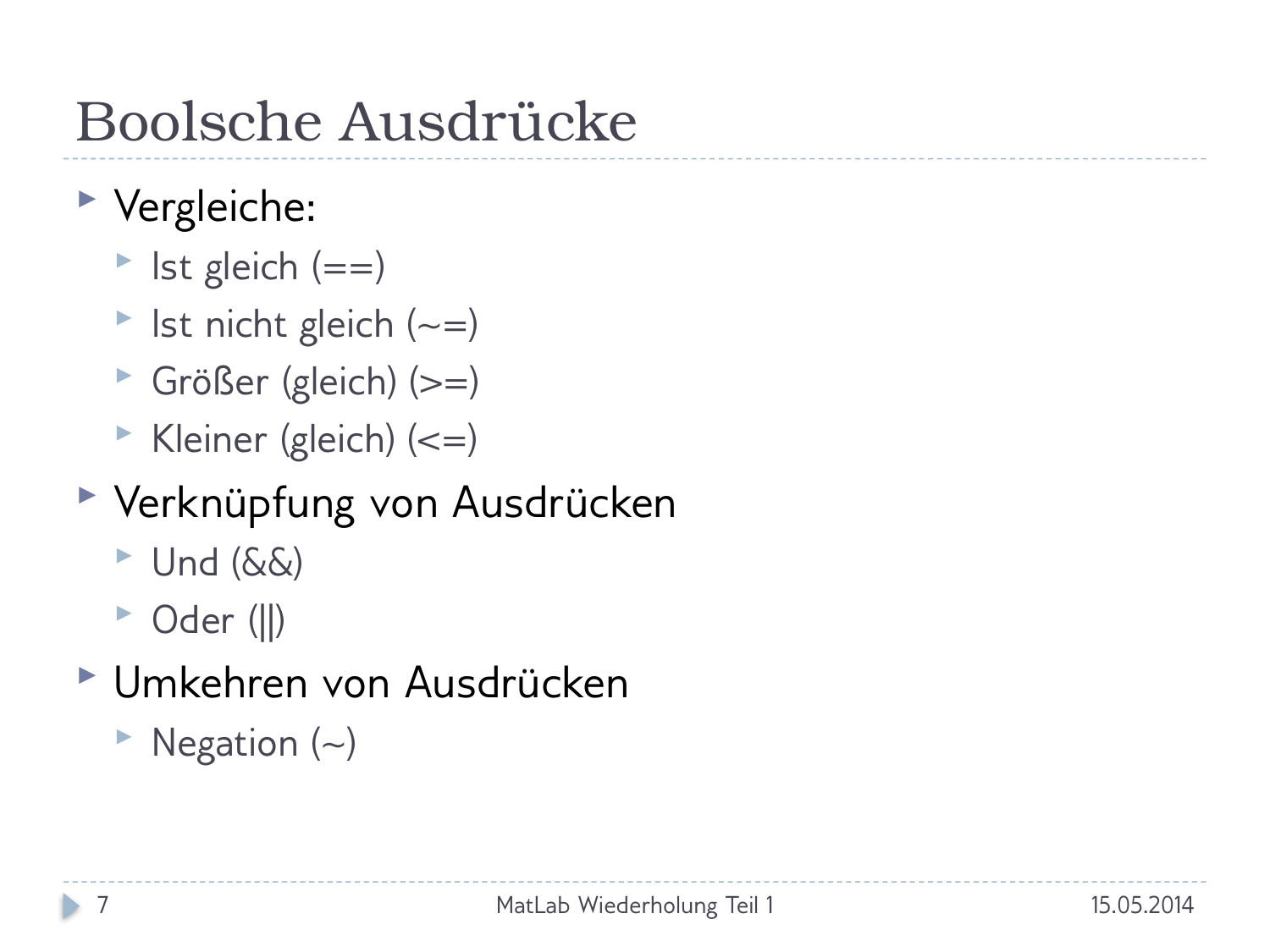

# Boolsche Ausdrücke
Vergleiche:
Ist gleich (==)
Ist nicht gleich (~=)
Größer (gleich) (>=)
Kleiner (gleich) (<=)
Verknüpfung von Ausdrücken
Und (&&)
Oder (||)
Umkehren von Ausdrücken
Negation (~)
7
MatLab Wiederholung Teil 1
15.05.2014